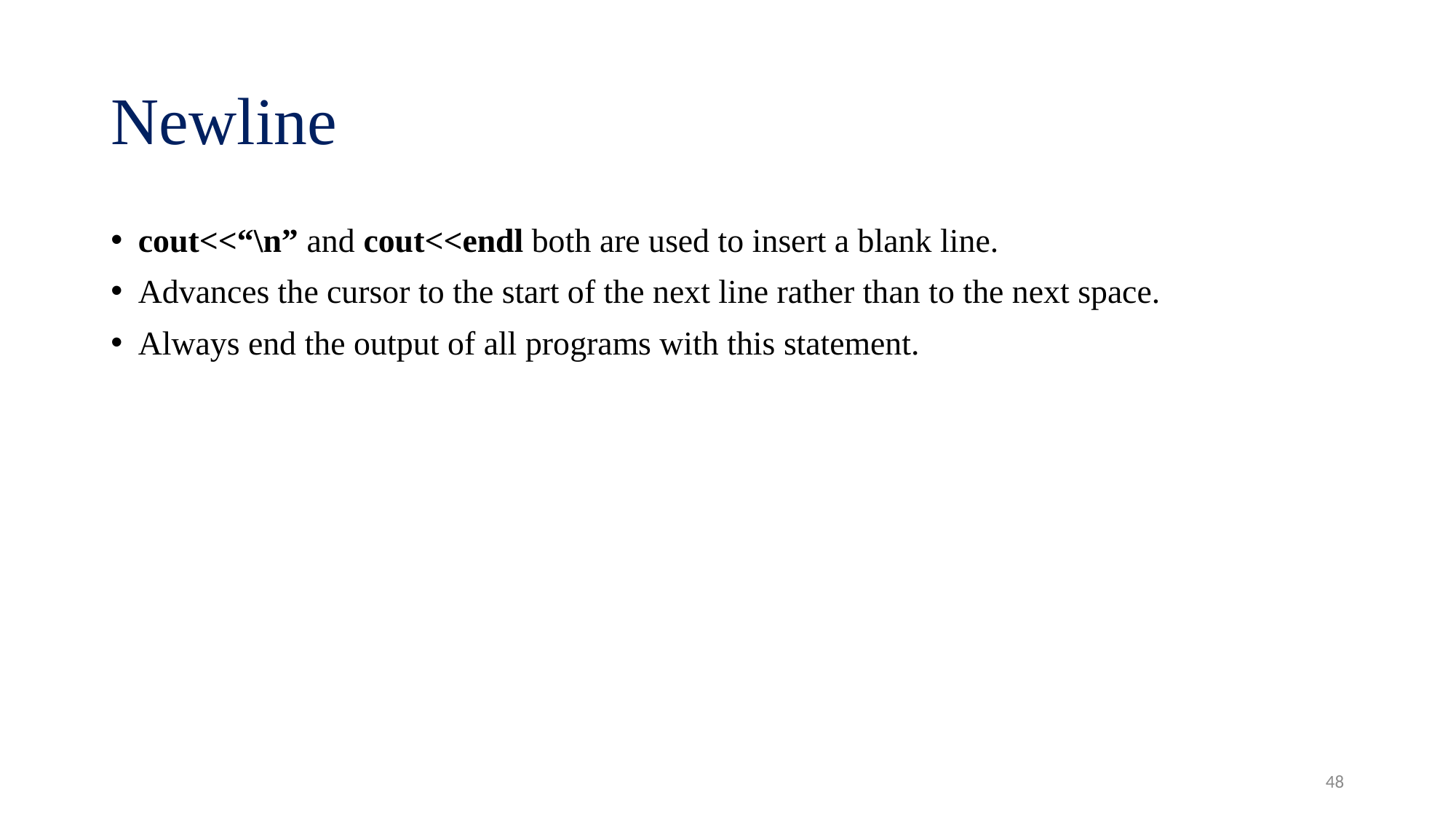

# Newline
cout<<“\n” and cout<<endl both are used to insert a blank line.
Advances the cursor to the start of the next line rather than to the next space.
Always end the output of all programs with this statement.

48